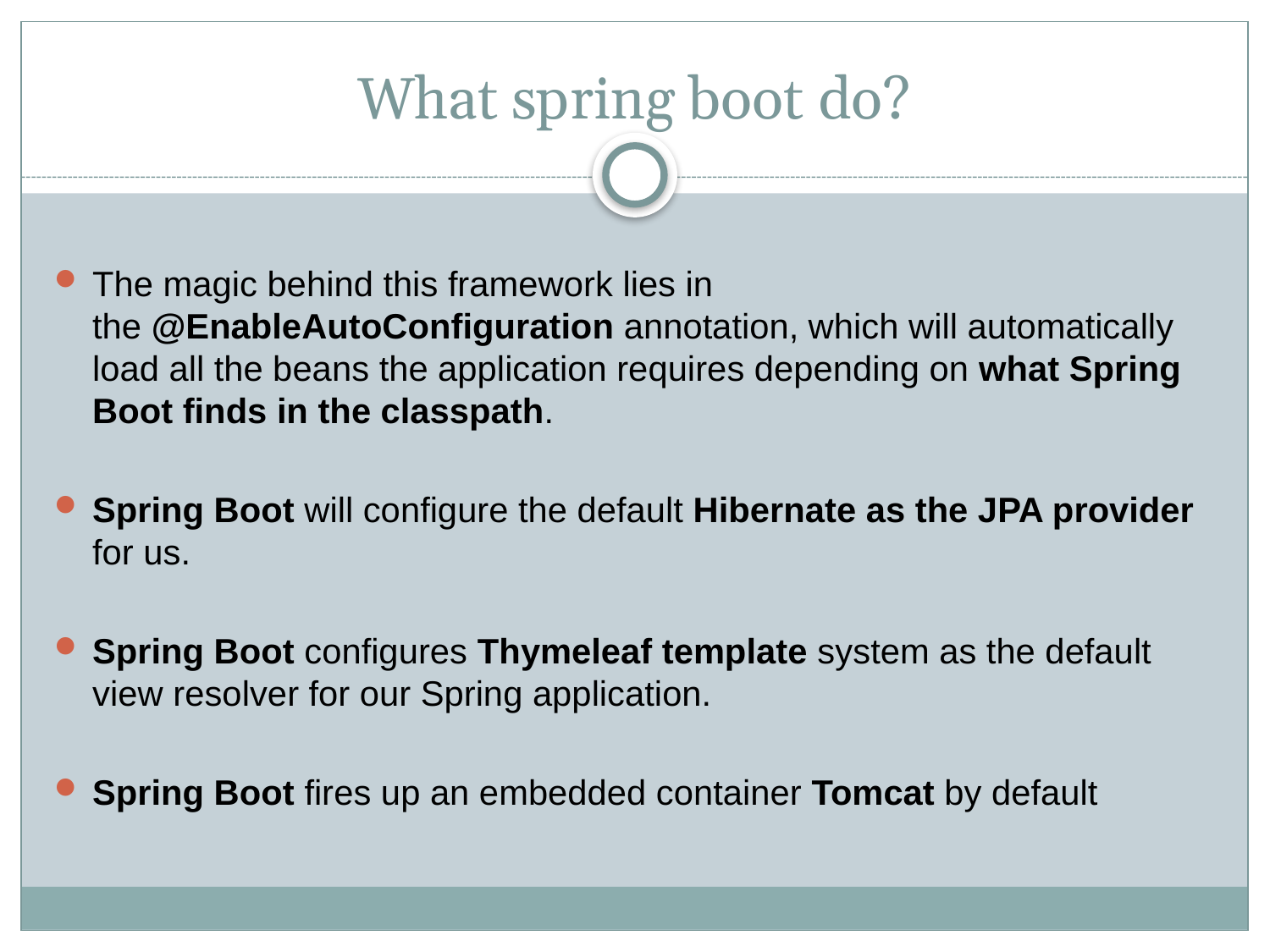

# What spring boot do?

The magic behind this framework lies in the @EnableAutoConfiguration annotation, which will automatically load all the beans the application requires depending on what Spring Boot finds in the classpath.

Spring Boot will configure the default Hibernate as the JPA provider for us.

Spring Boot configures Thymeleaf template system as the default view resolver for our Spring application.

Spring Boot fires up an embedded container Tomcat by default